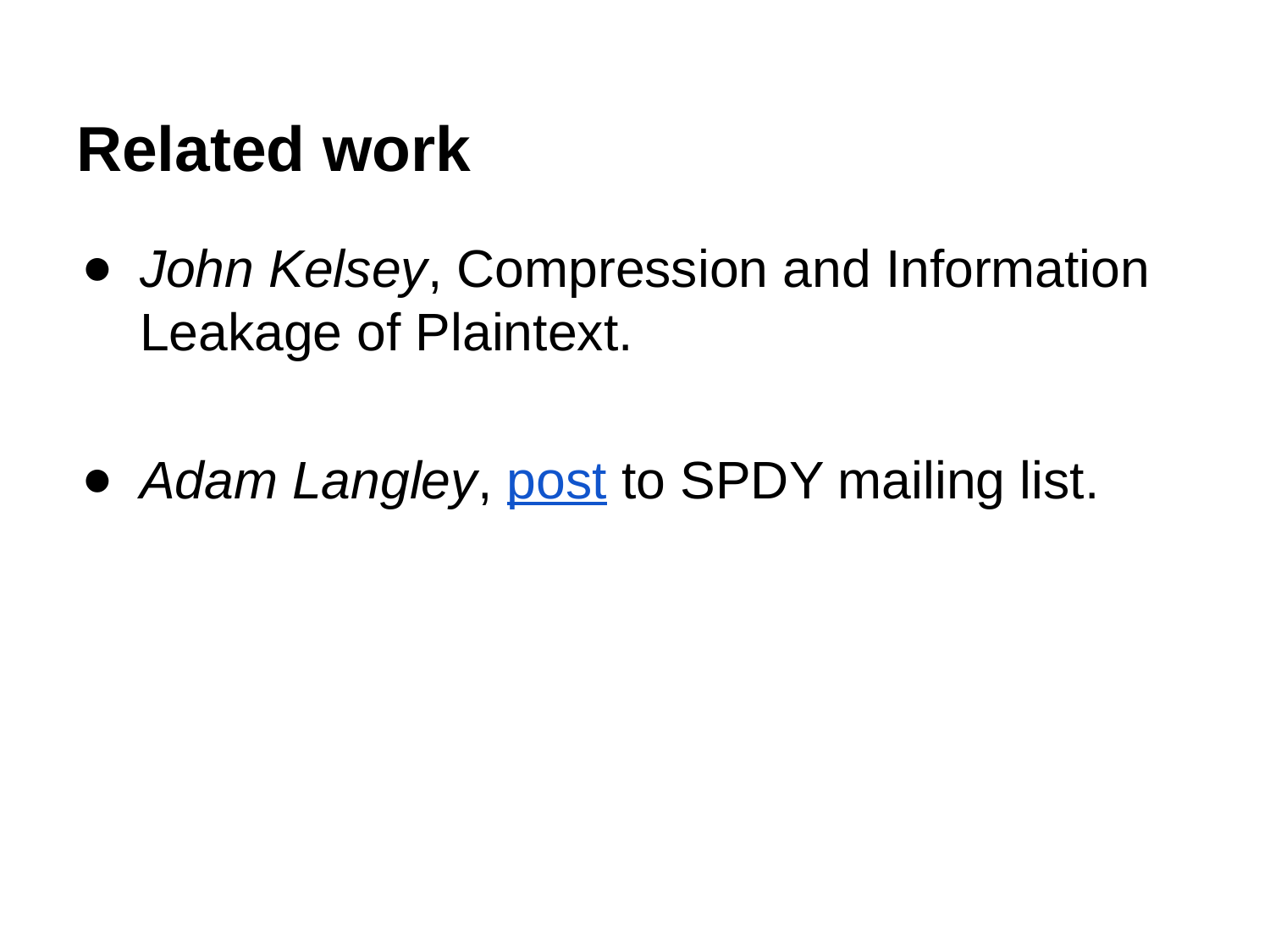

# Related work
John Kelsey, Compression and Information Leakage of Plaintext.

Adam Langley, post to SPDY mailing list.